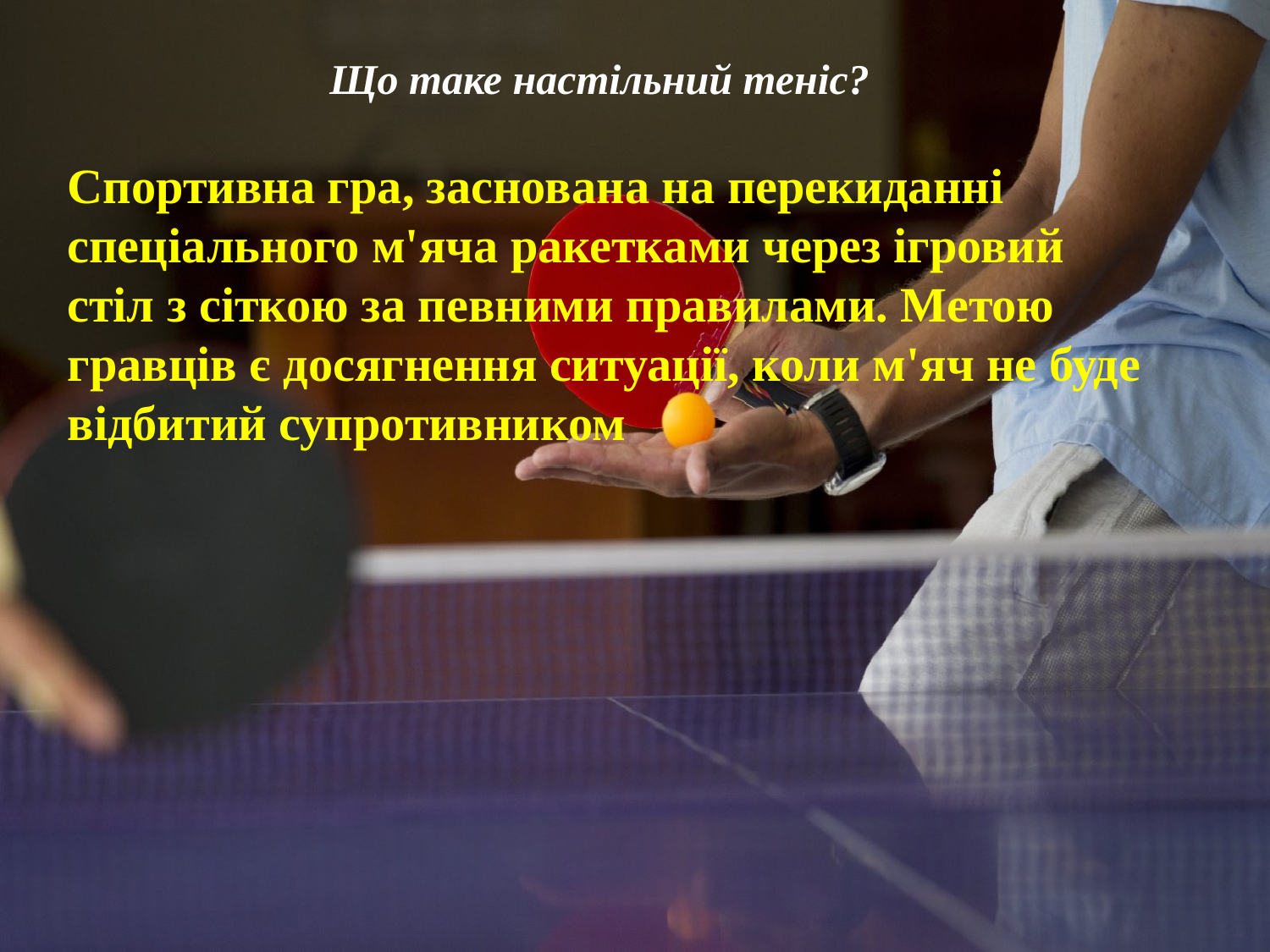

Що таке настільний теніс?

Спортивна гра, заснована на перекиданні спеціального м'яча ракетками через ігровий стіл з сіткою за певними правилами. Метою гравців є досягнення ситуації, коли м'яч не буде відбитий супротивником